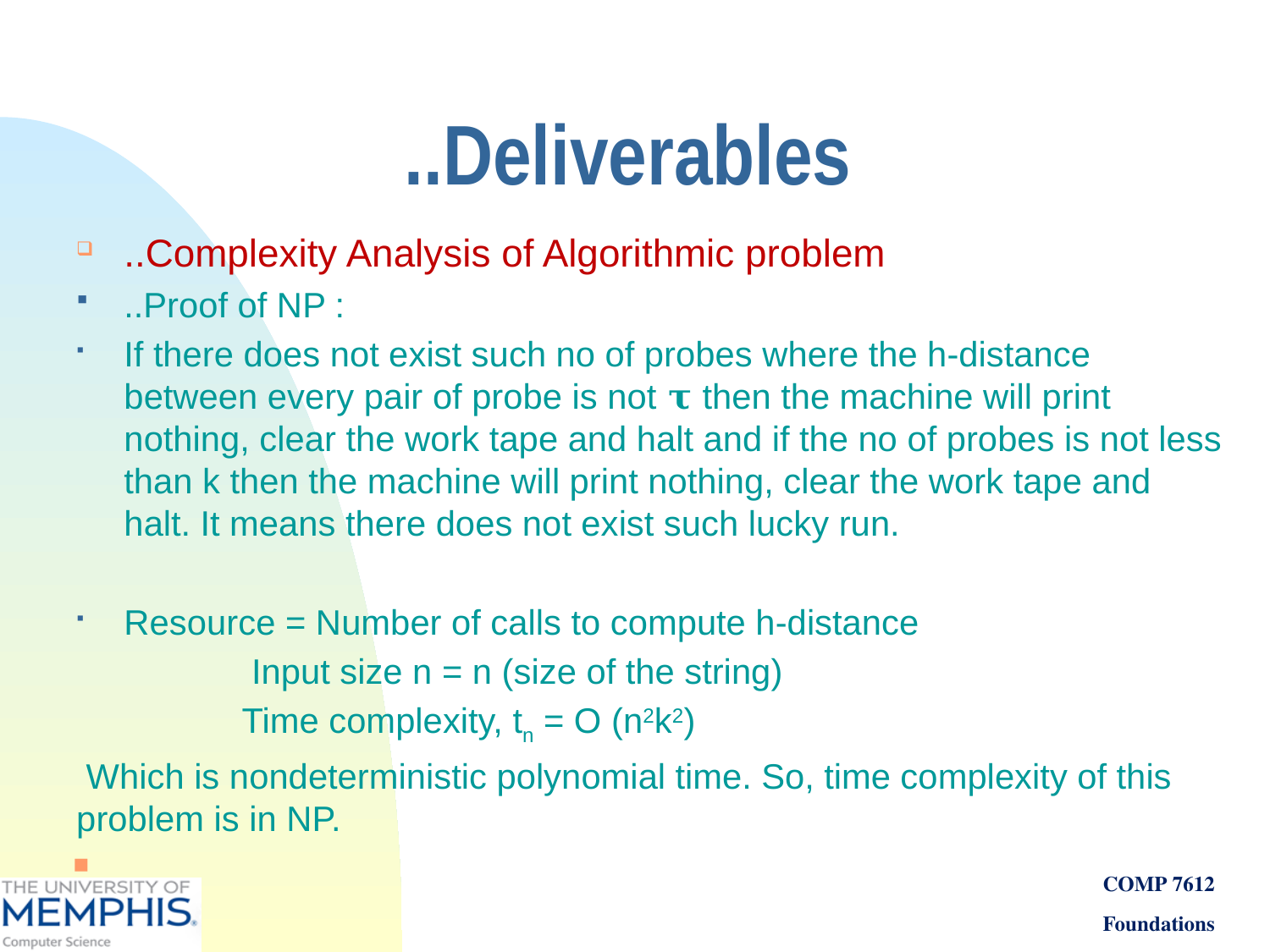

# ..Deliverables
..Complexity Analysis of Algorithmic problem
..Proof of NP :
If there does not exist such no of probes where the h-distance between every pair of probe is not 𝛕 then the machine will print nothing, clear the work tape and halt and if the no of probes is not less than k then the machine will print nothing, clear the work tape and halt. It means there does not exist such lucky run.

Resource = Number of calls to compute h-distance
                  Input size n = n (size of the string)
                 Time complexity, tn = O (n2k2)
 Which is nondeterministic polynomial time. So, time complexity of this problem is in NP.